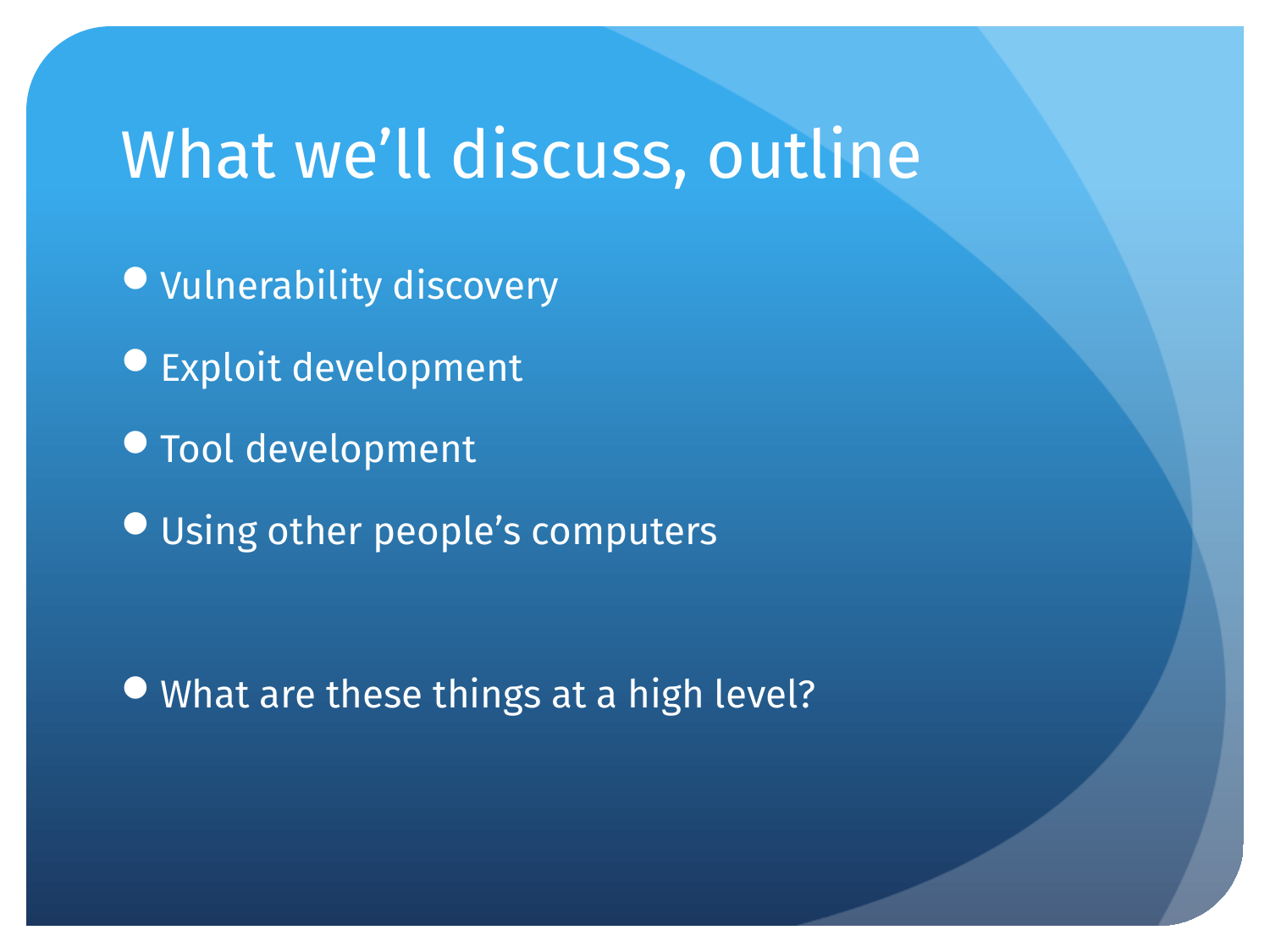

# What we’ll discuss, outline
Vulnerability discovery
Exploit development
Tool development
Using other people’s computers

What are these things at a high level?